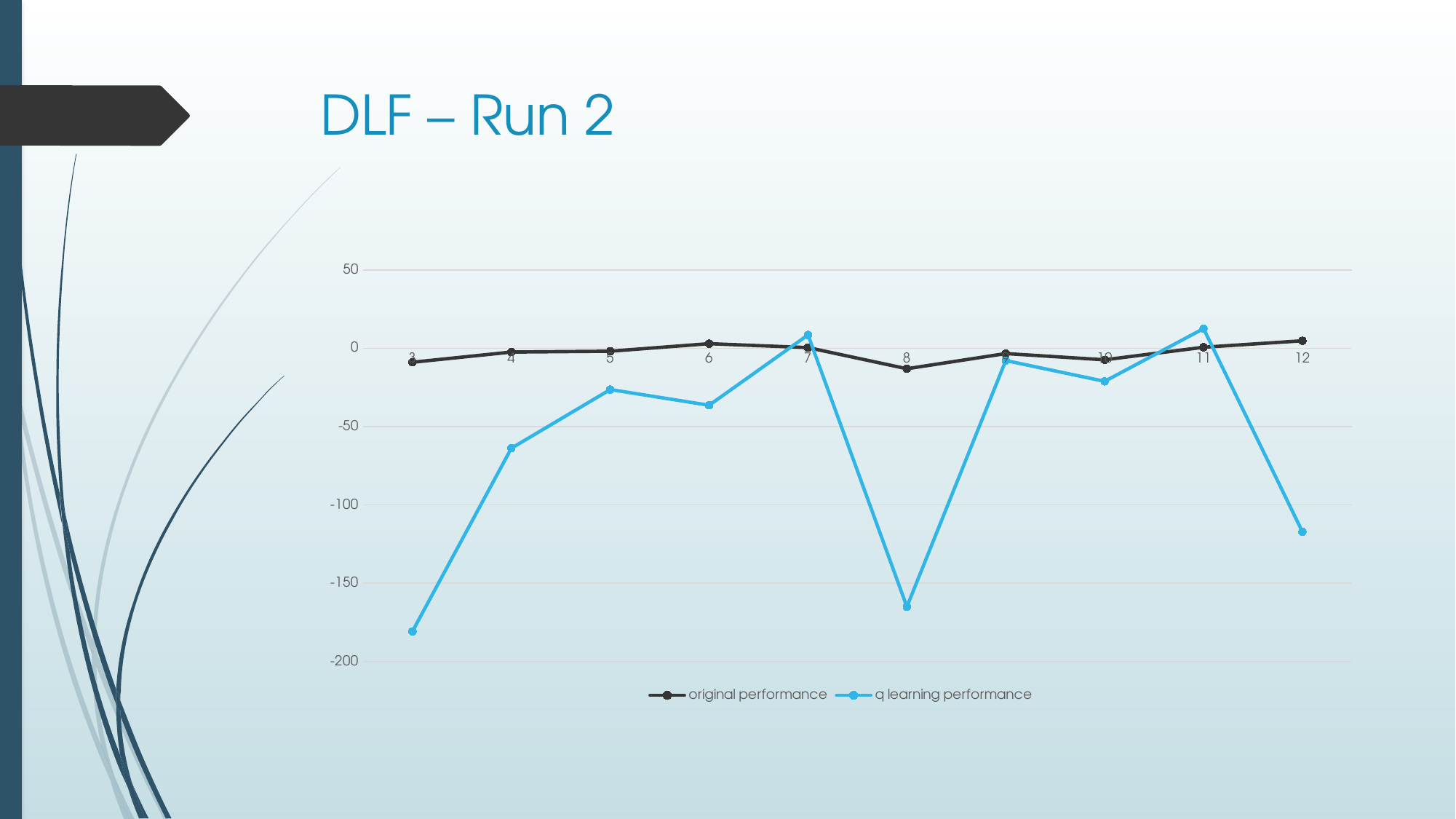

# DLF – Run 2

### Chart

| Category | original performance | q learning performance |
|---|---|---|
| 3 | -8.88361549556065 | -180.754462362008 |
| 4 | -2.39389026456701 | -63.7783917693652 |
| 5 | -1.82693127573715 | -26.3152882553173 |
| 6 | 2.96692922701971 | -36.3256747410072 |
| 7 | 0.459386664979996 | 8.55939109787017 |
| 8 | -13.0307822100819 | -165.035478467526 |
| 9 | -3.35737195440646 | -7.78321301915828 |
| 10 | -7.32129780845601 | -21.0792881328825 |
| 11 | 0.695154627007284 | 12.5872245755628 |
| 12 | 4.80902388637995 | -117.192009274851 |